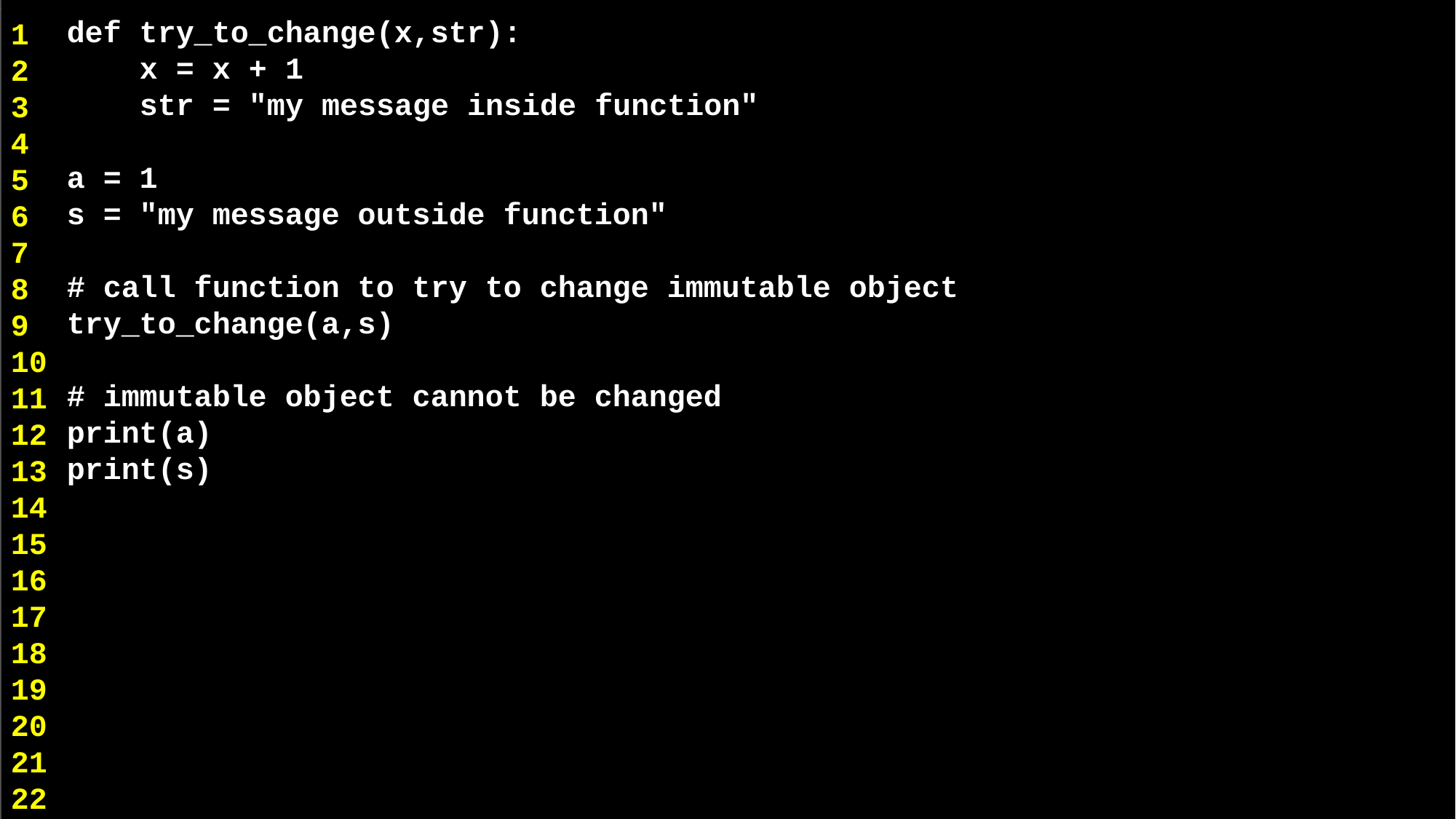

def try_to_change(x,str):
    x = x + 1
    str = "my message inside function"

a = 1
s = "my message outside function"

# call function to try to change immutable object
try_to_change(a,s)

# immutable object cannot be changed
print(a)
print(s)

1
2
3
4
5
6
7
8
9
10
11
12
13
14
15
16
17
18
19
20
21
22